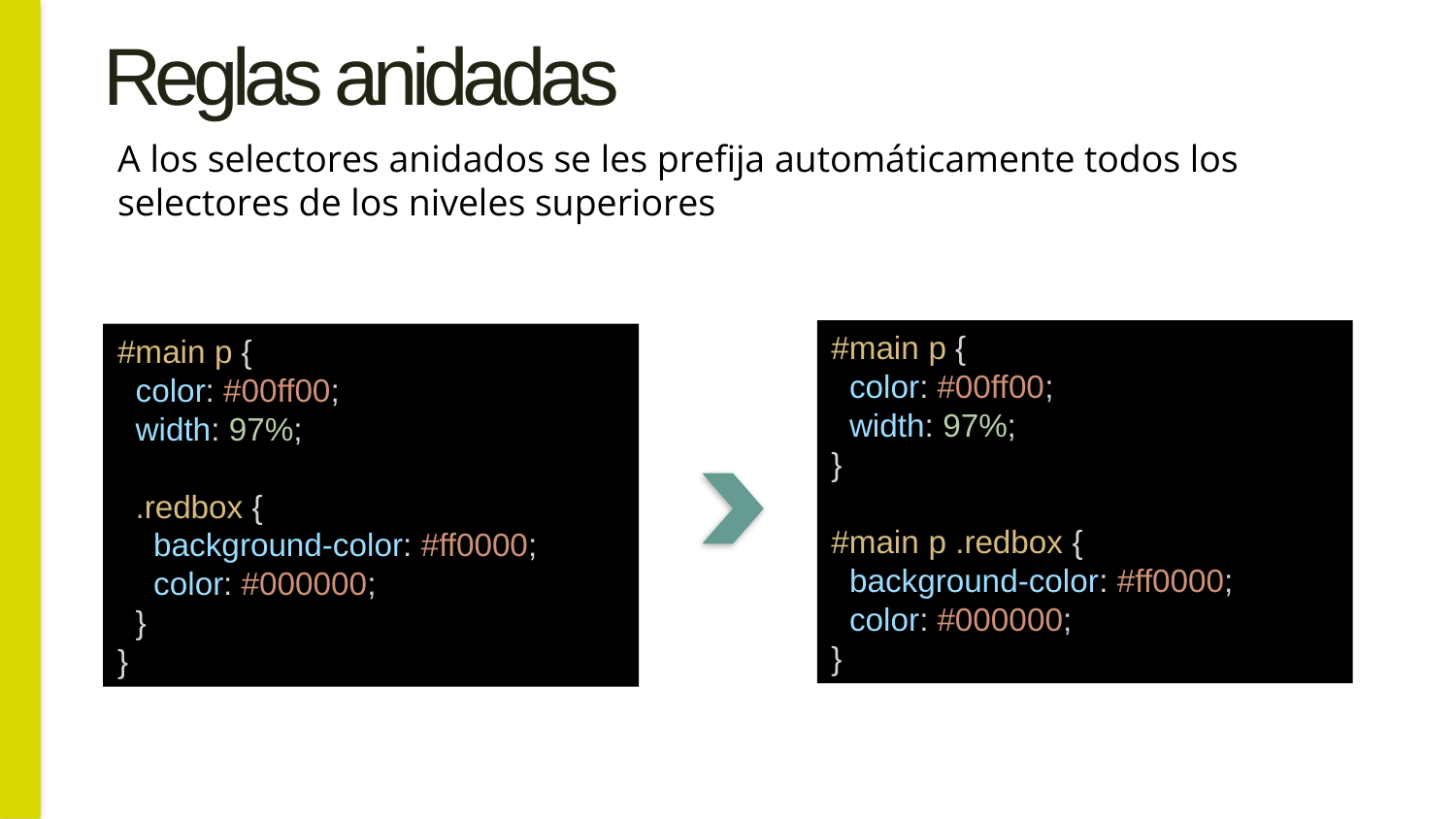

# Reglas anidadas
A los selectores anidados se les prefija automáticamente todos los selectores de los niveles superiores
#main p {
  color: #00ff00;
  width: 97%;
}

#main p .redbox {
  background-color: #ff0000;
  color: #000000;
}
#main p {
  color: #00ff00;
  width: 97%;
  .redbox {
    background-color: #ff0000;
    color: #000000;
  }
}